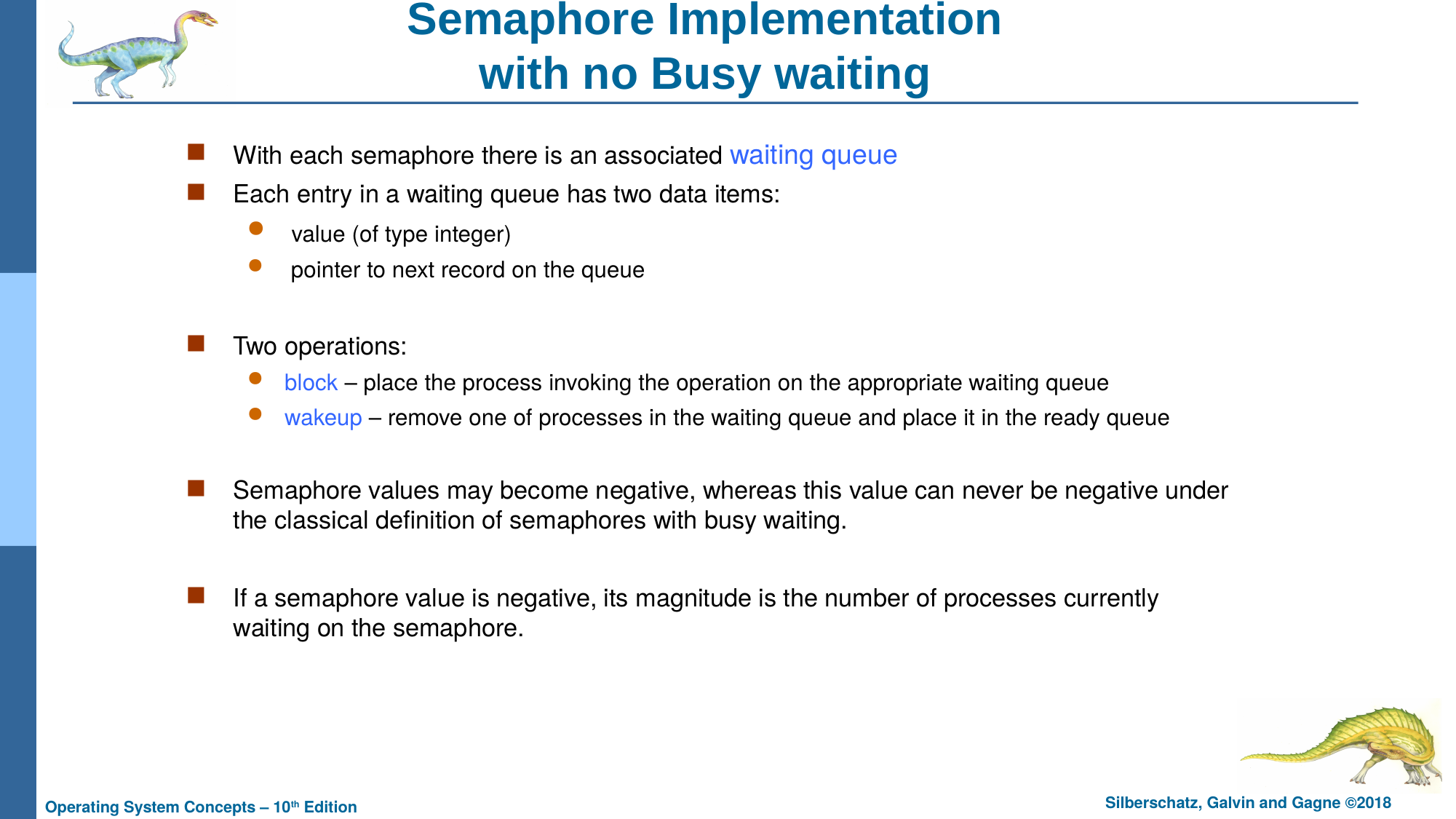

Semaphore Implementation
with no Busy waiting
With each semaphore there is an associated waiting queue
Each entry in a waiting queue has two data items:
 value (of type integer)
 pointer to next record on the queue

Two operations:
block – place the process invoking the operation on the appropriate waiting queue
wakeup – remove one of processes in the waiting queue and place it in the ready queue

Semaphore values may become negative, whereas this value can never be negative under the classical definition of semaphores with busy waiting.

If a semaphore value is negative, its magnitude is the number of processes currently waiting on the semaphore.